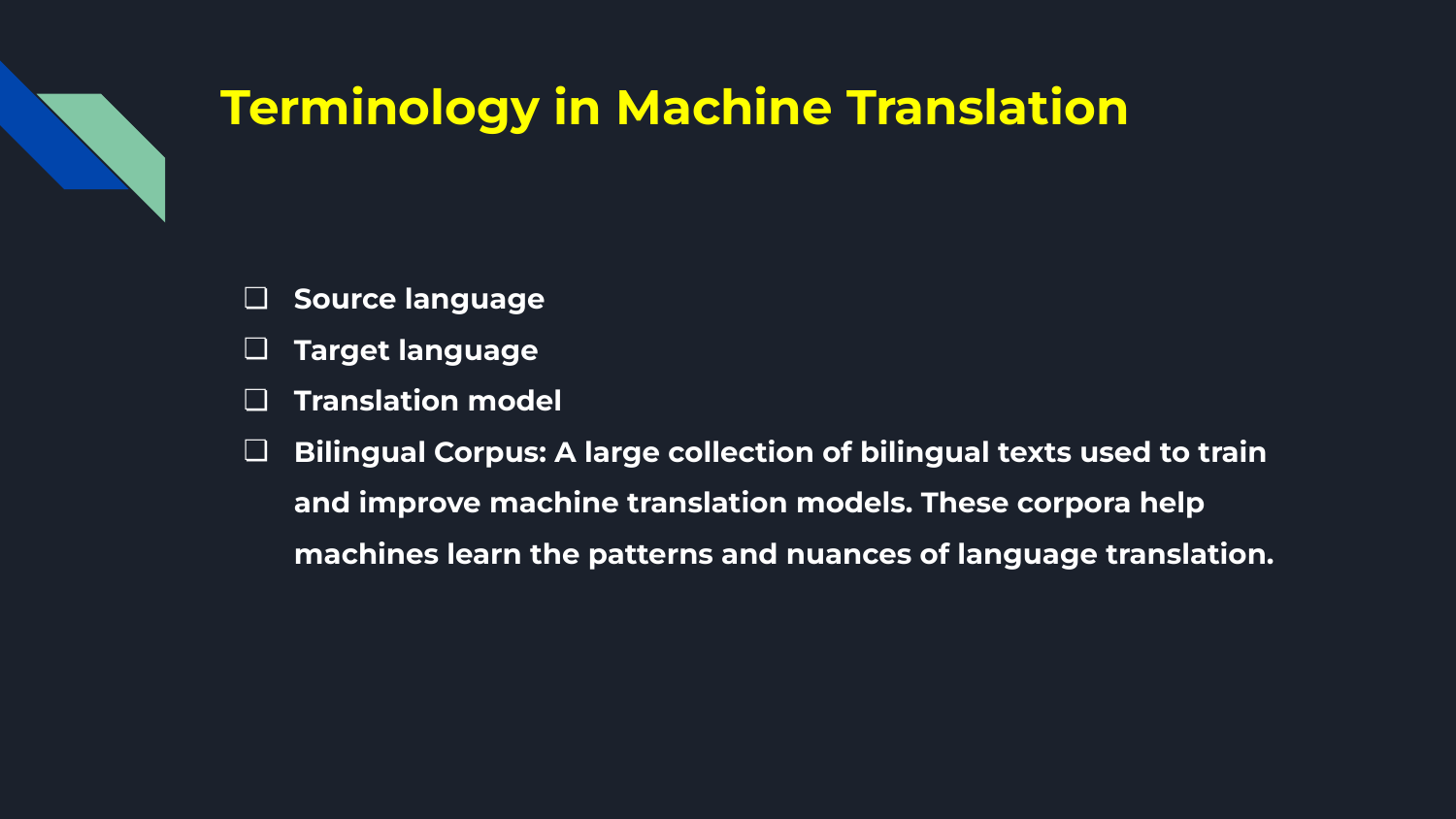

# Terminology in Machine Translation
Source language
Target language
Translation model
Bilingual Corpus: A large collection of bilingual texts used to train and improve machine translation models. These corpora help machines learn the patterns and nuances of language translation.